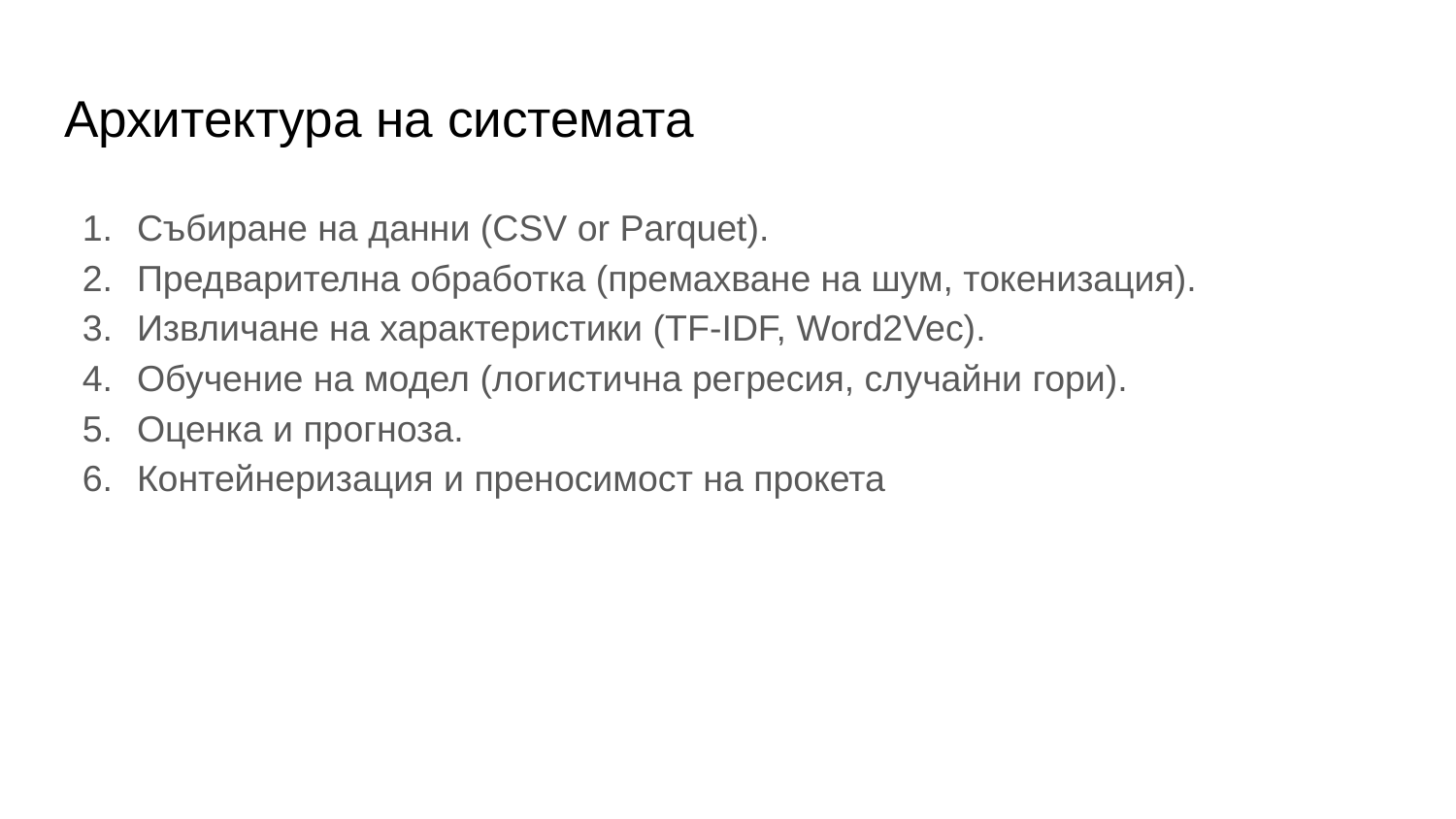

# Архитектура на системата
Събиране на данни (CSV or Parquet).
Предварителна обработка (премахване на шум, токенизация).
Извличане на характеристики (TF-IDF, Word2Vec).
Обучение на модел (логистична регресия, случайни гори).
Оценка и прогноза.
Контейнеризация и преносимост на прокета